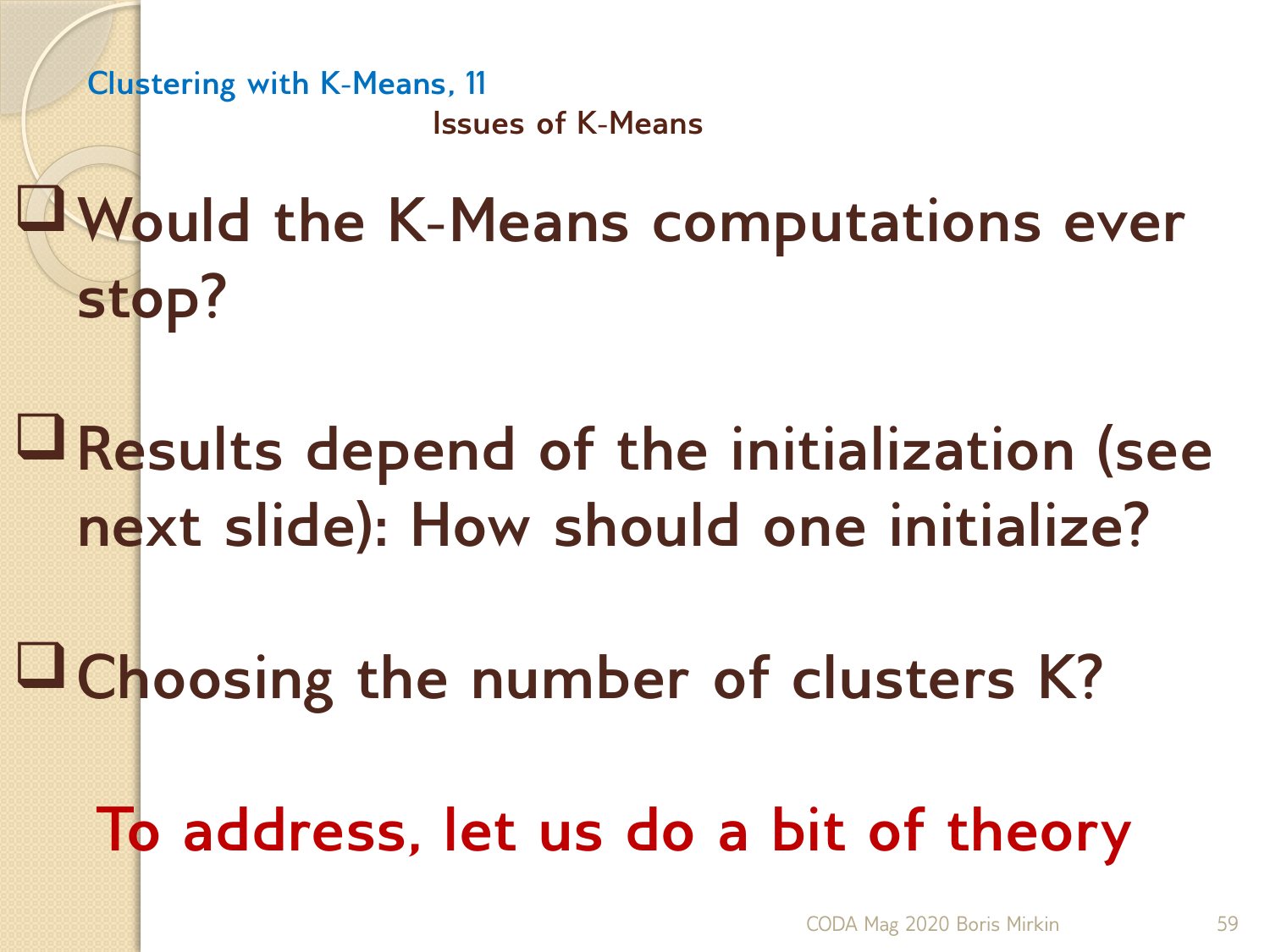

# Clustering with K-Means, 11 Issues of K-Means

Would the K-Means computations ever stop?

Results depend of the initialization (see next slide): How should one initialize?

Choosing the number of clusters K?

    To address, let us do a bit of theory
CODA Mag 2020 Boris Mirkin
59